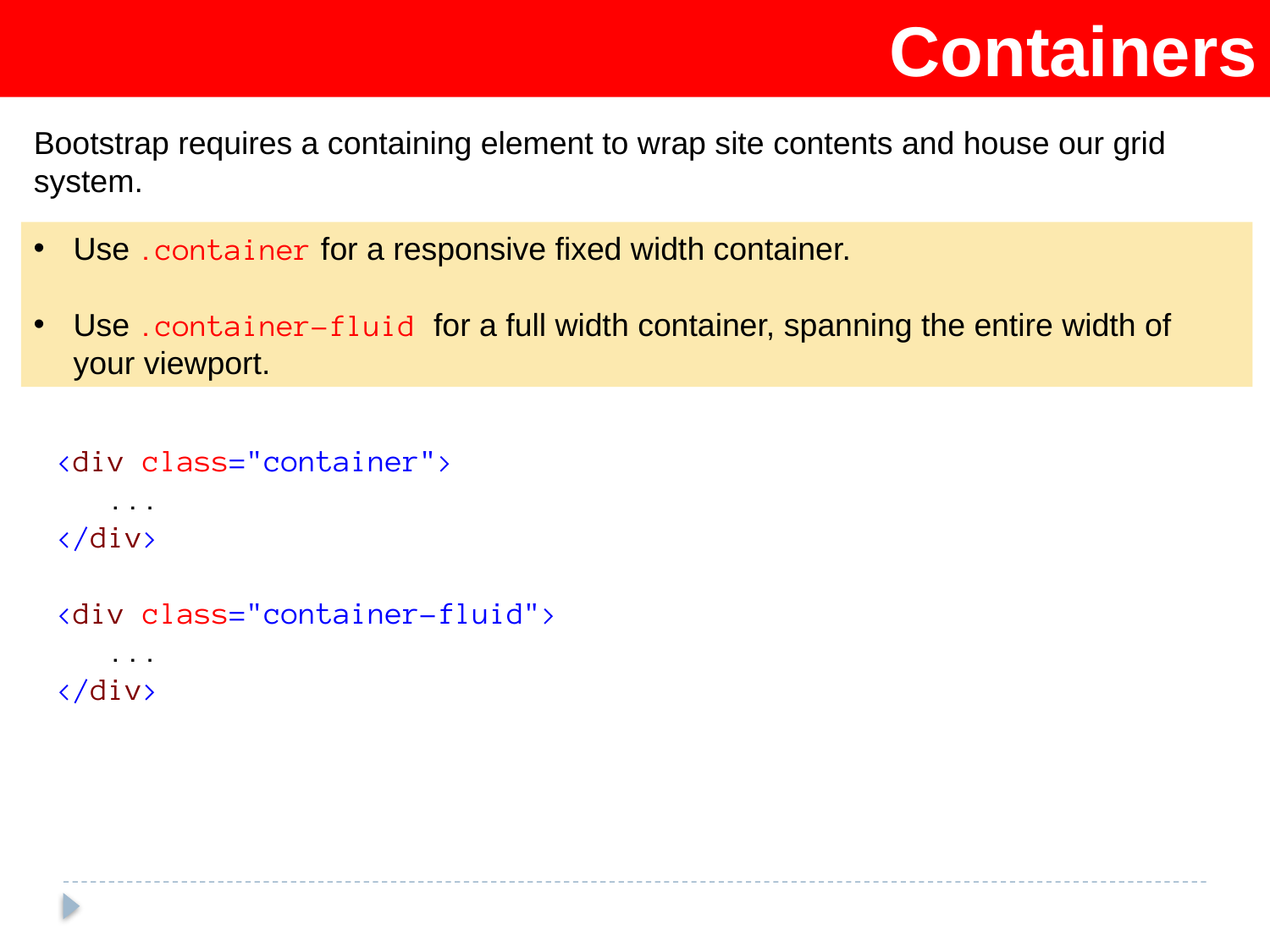

Containers
Bootstrap requires a containing element to wrap site contents and house our grid system.
Use .container for a responsive fixed width container.

Use .container-fluid for a full width container, spanning the entire width of your viewport.
 <div class="container">
    ...
 </div>

 <div class="container-fluid">
    ...
 </div>